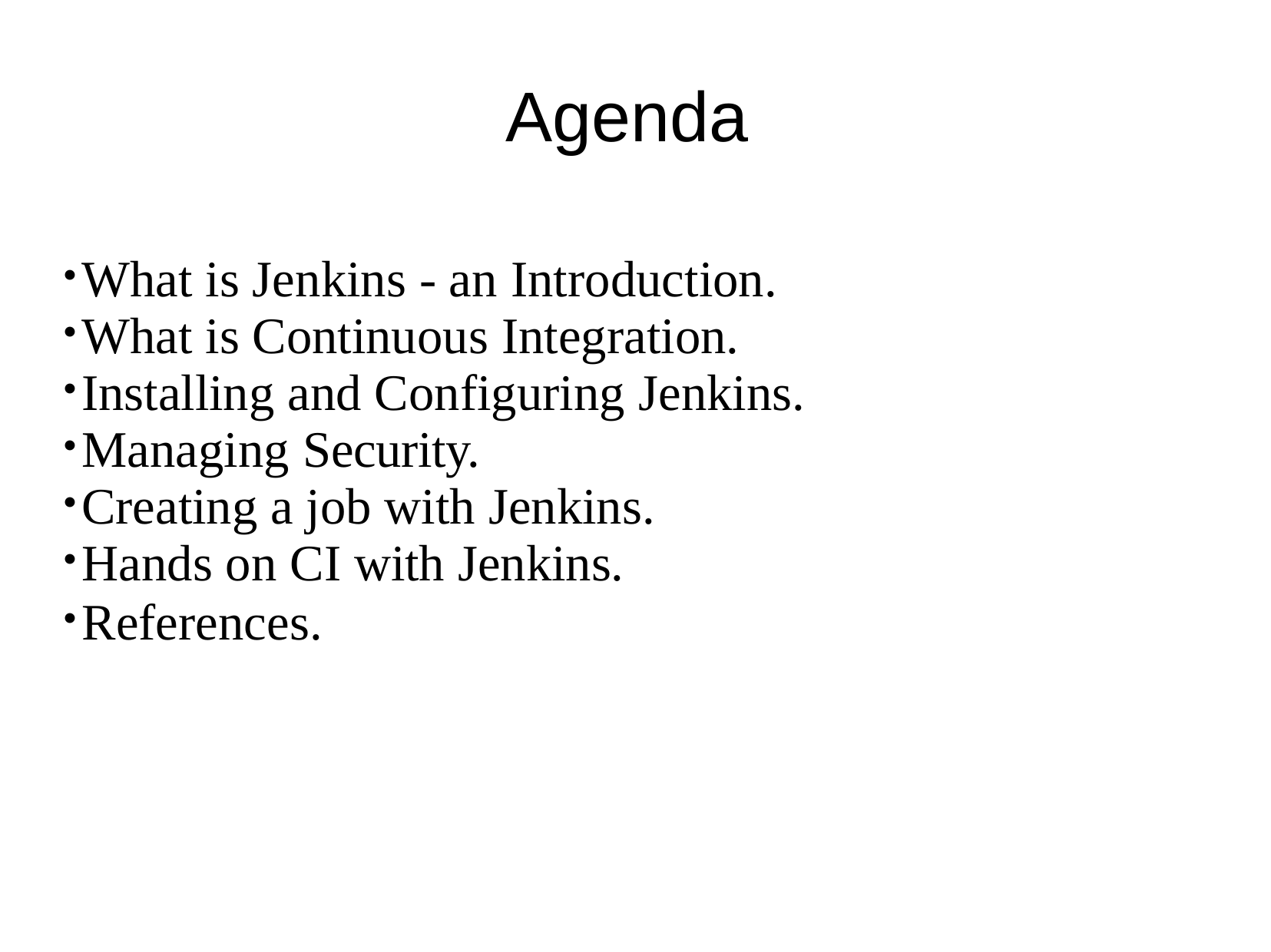

# Agenda
What is Jenkins - an Introduction.
What is Continuous Integration.
Installing and Configuring Jenkins.
Managing Security.
Creating a job with Jenkins.
Hands on CI with Jenkins.
References.